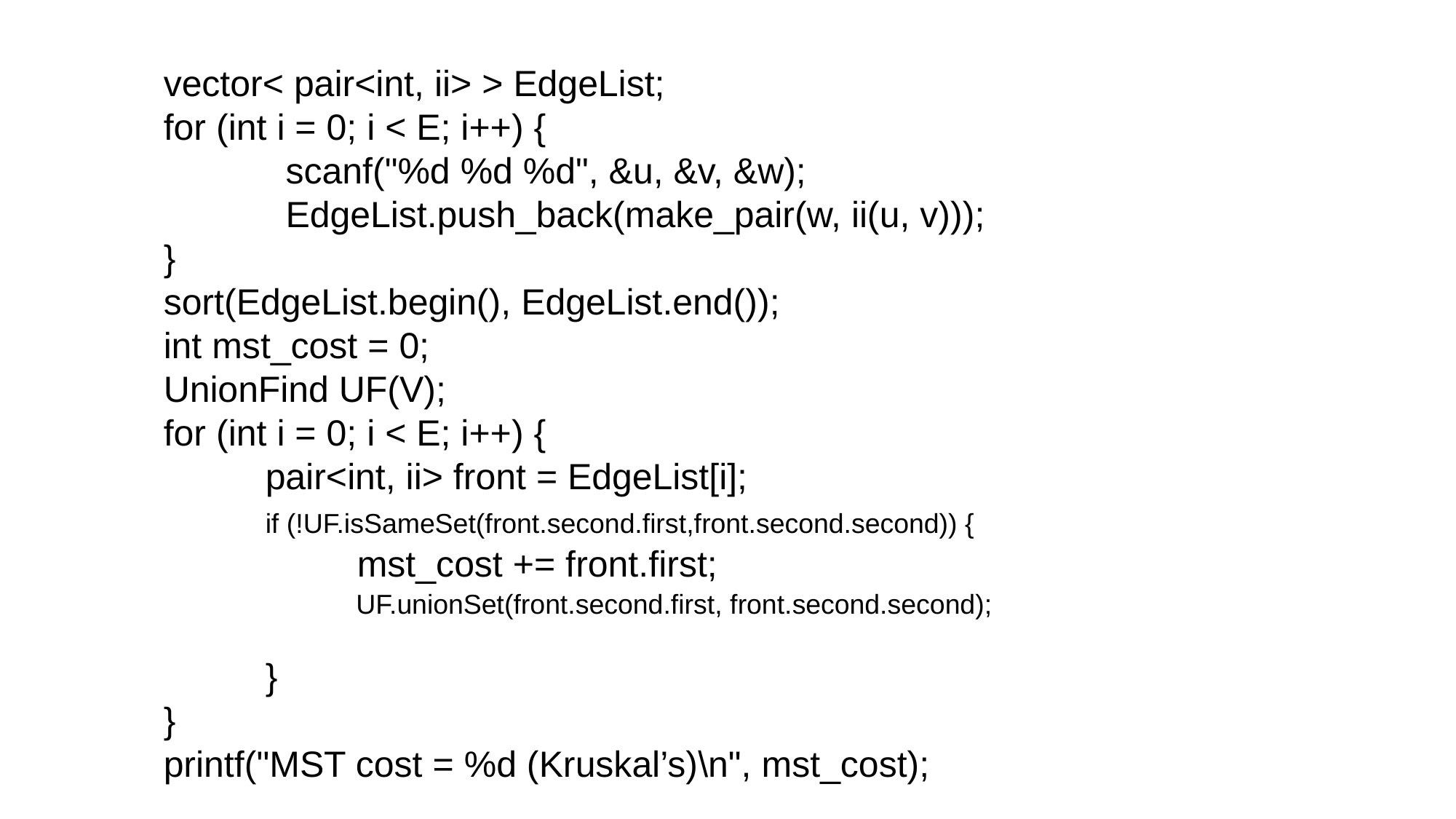

vector< pair<int, ii> > EdgeList;
for (int i = 0; i < E; i++) {
            scanf("%d %d %d", &u, &v, &w);
            EdgeList.push_back(make_pair(w, ii(u, v)));
}
sort(EdgeList.begin(), EdgeList.end());
int mst_cost = 0;
UnionFind UF(V);
for (int i = 0; i < E; i++) {
          pair<int, ii> front = EdgeList[i];
          if (!UF.isSameSet(front.second.first,front.second.second)) {
                   mst_cost += front.first;
                       UF.unionSet(front.second.first, front.second.second);

          }
}
printf("MST cost = %d (Kruskal’s)\n", mst_cost);